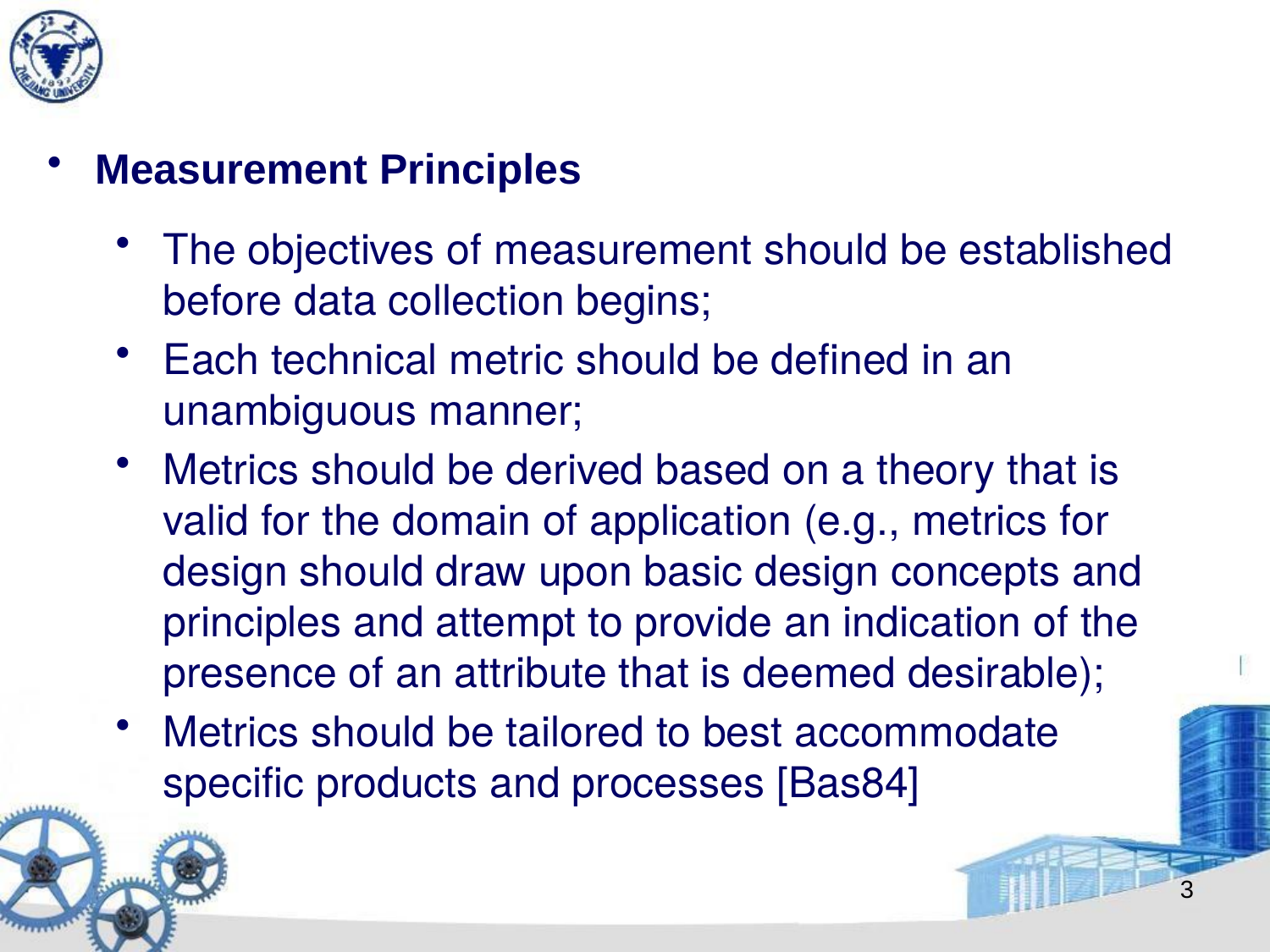

Measurement Principles
The objectives of measurement should be established before data collection begins;
Each technical metric should be defined in an unambiguous manner;
Metrics should be derived based on a theory that is valid for the domain of application (e.g., metrics for design should draw upon basic design concepts and principles and attempt to provide an indication of the presence of an attribute that is deemed desirable);
Metrics should be tailored to best accommodate specific products and processes [Bas84]
3